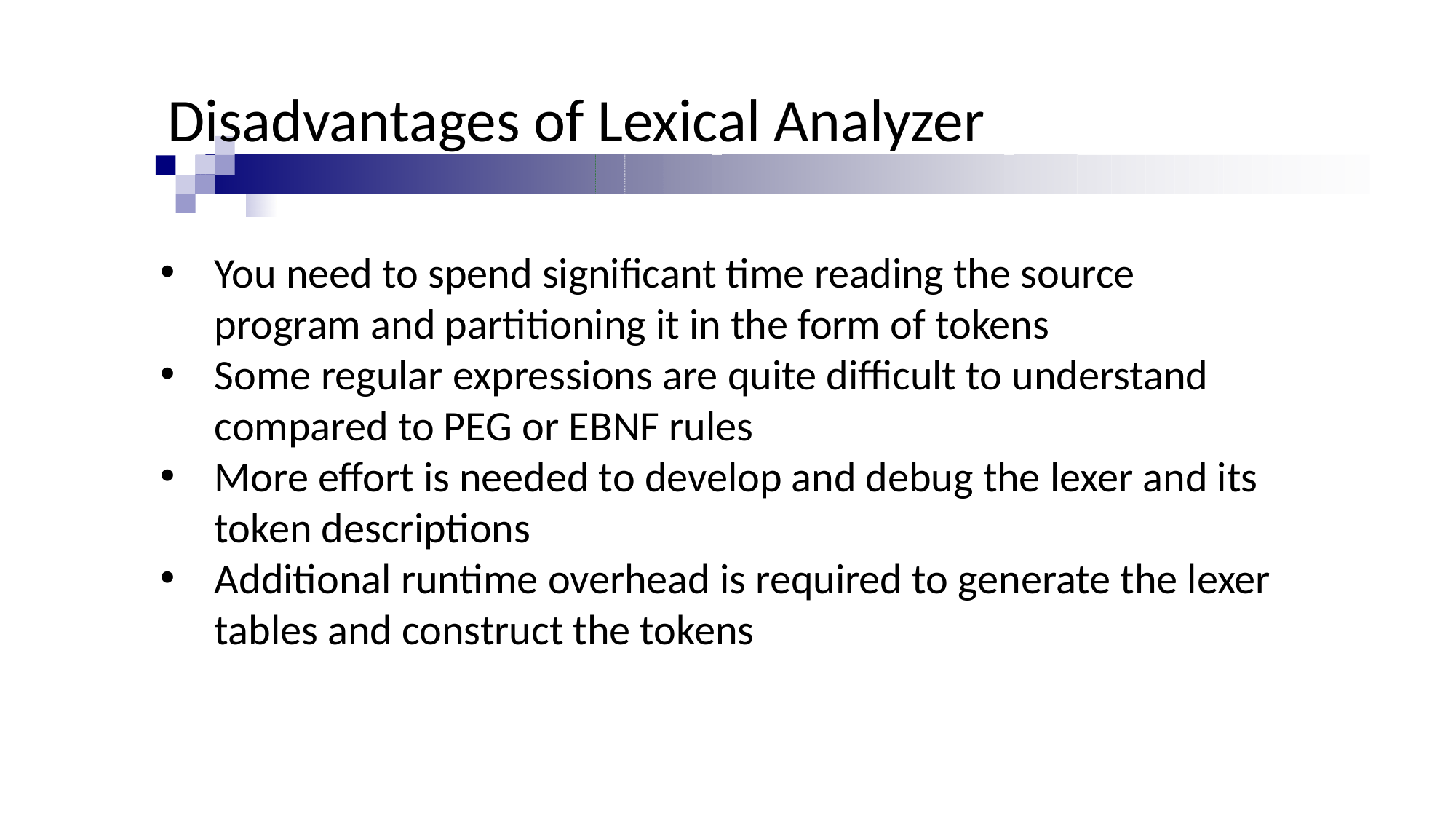

# Disadvantages of Lexical Analyzer

You need to spend significant time reading the source program and partitioning it in the form of tokens
Some regular expressions are quite difficult to understand compared to PEG or EBNF rules
More effort is needed to develop and debug the lexer and its token descriptions
Additional runtime overhead is required to generate the lexer tables and construct the tokens